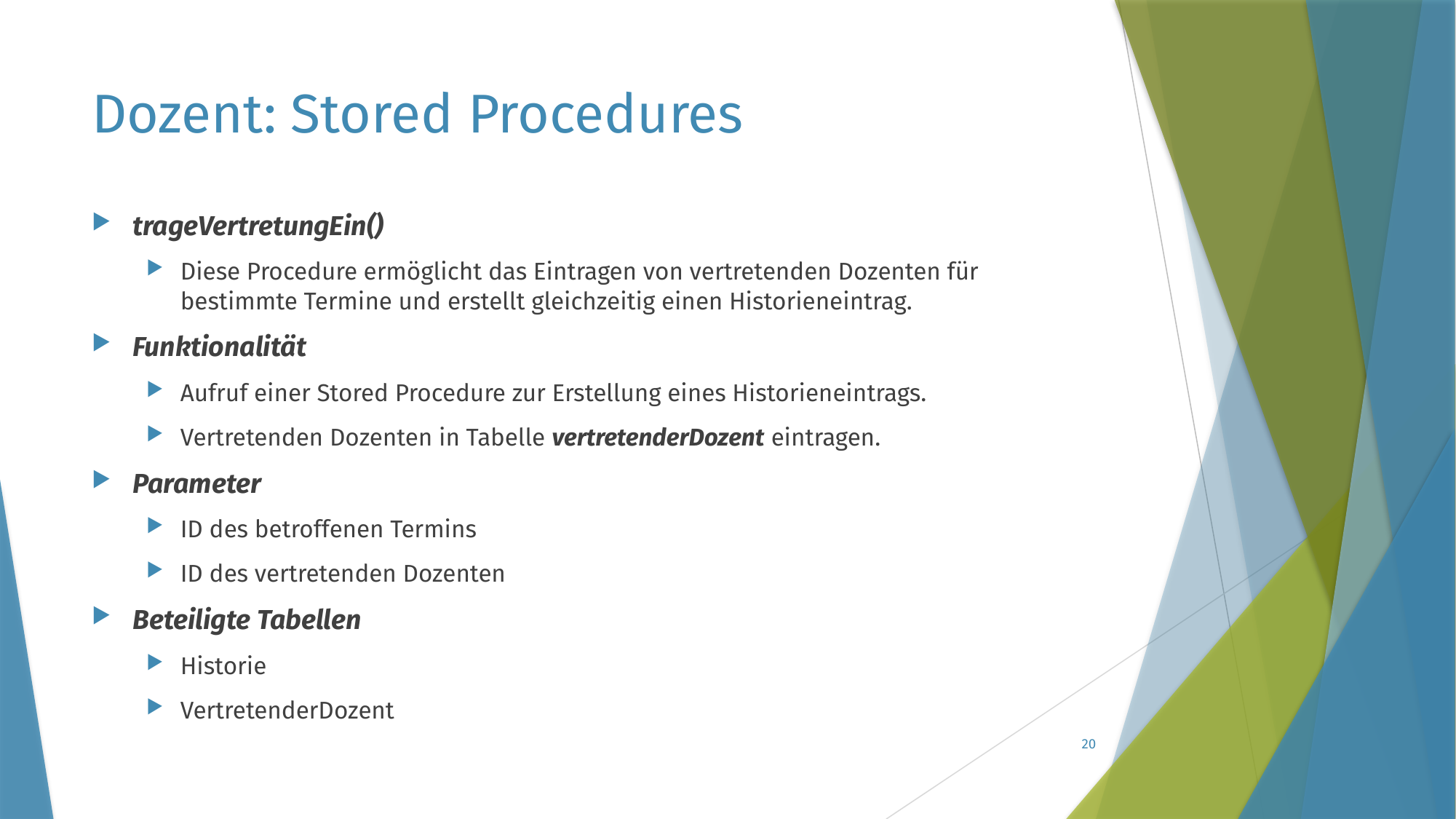

# Dozent: Stored Procedures
trageVertretungEin()
Diese Procedure ermöglicht das Eintragen von vertretenden Dozenten für bestimmte Termine und erstellt gleichzeitig einen Historieneintrag.
Funktionalität
Aufruf einer Stored Procedure zur Erstellung eines Historieneintrags.
Vertretenden Dozenten in Tabelle vertretenderDozent eintragen.
Parameter
ID des betroffenen Termins
ID des vertretenden Dozenten
Beteiligte Tabellen
Historie
VertretenderDozent

20